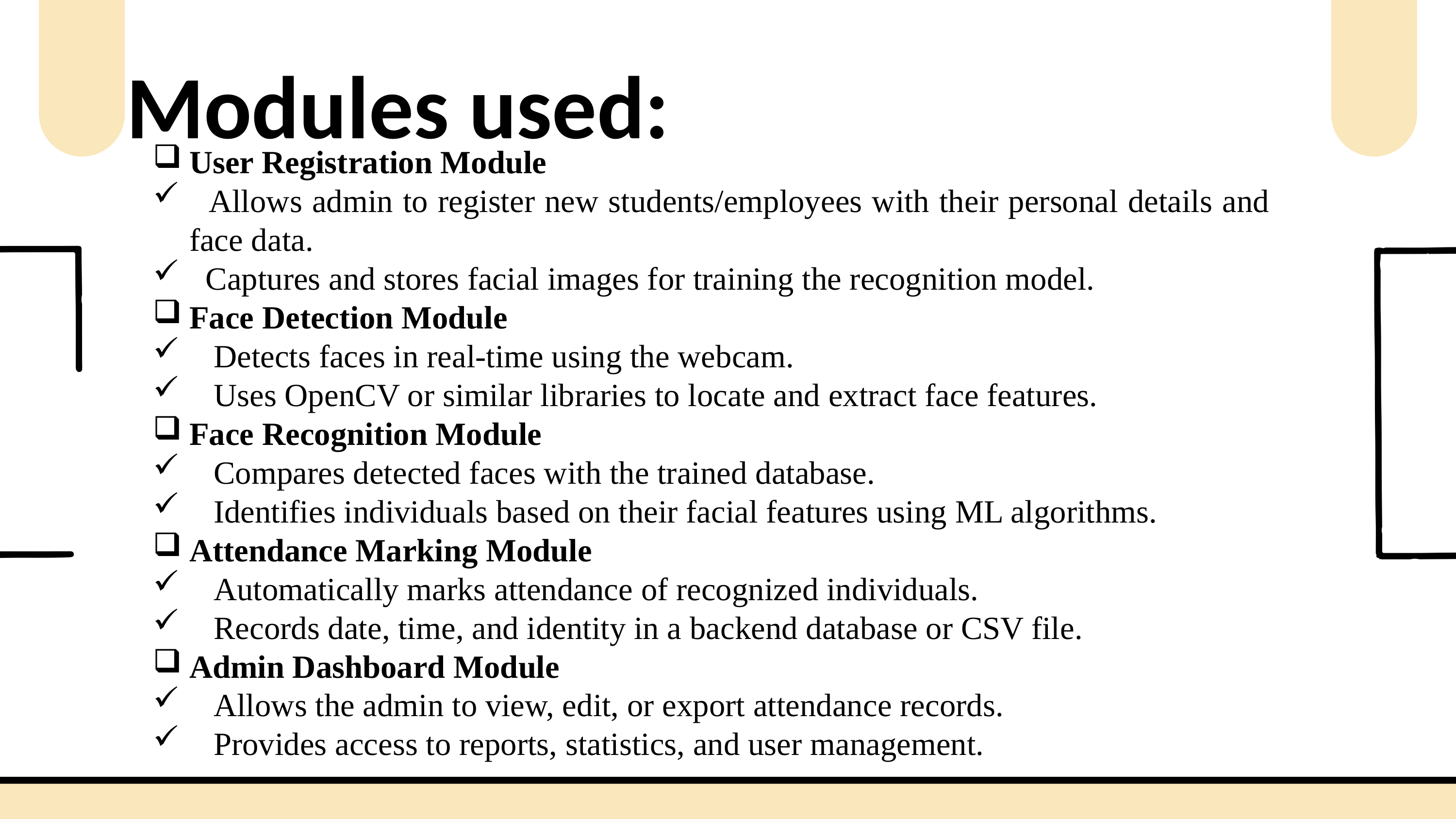

Modules used:
User Registration Module
  Allows admin to register new students/employees with their personal details and   face data.
  Captures and stores facial images for training the recognition model.
Face Detection Module
   Detects faces in real-time using the webcam.
   Uses OpenCV or similar libraries to locate and extract face features.
Face Recognition Module
   Compares detected faces with the trained database.
   Identifies individuals based on their facial features using ML algorithms.
Attendance Marking Module
   Automatically marks attendance of recognized individuals.
   Records date, time, and identity in a backend database or CSV file.
Admin Dashboard Module
   Allows the admin to view, edit, or export attendance records.
   Provides access to reports, statistics, and user management.